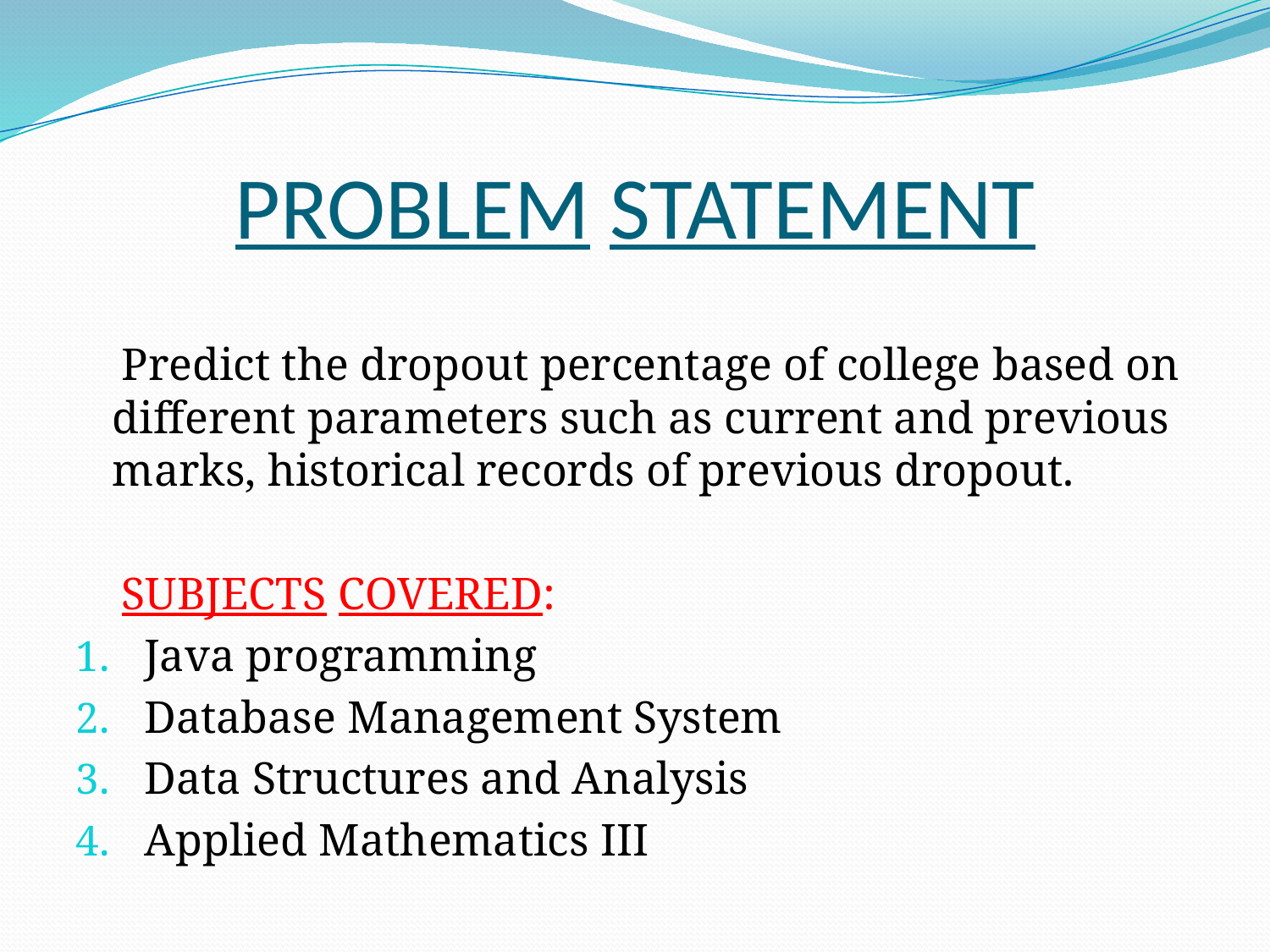

# PROBLEM STATEMENT

    Predict the dropout percentage of college based on different parameters such as current and previous marks, historical records of previous dropout.

    SUBJECTS COVERED:
Java programming
Database Management System
Data Structures and Analysis
Applied Mathematics III